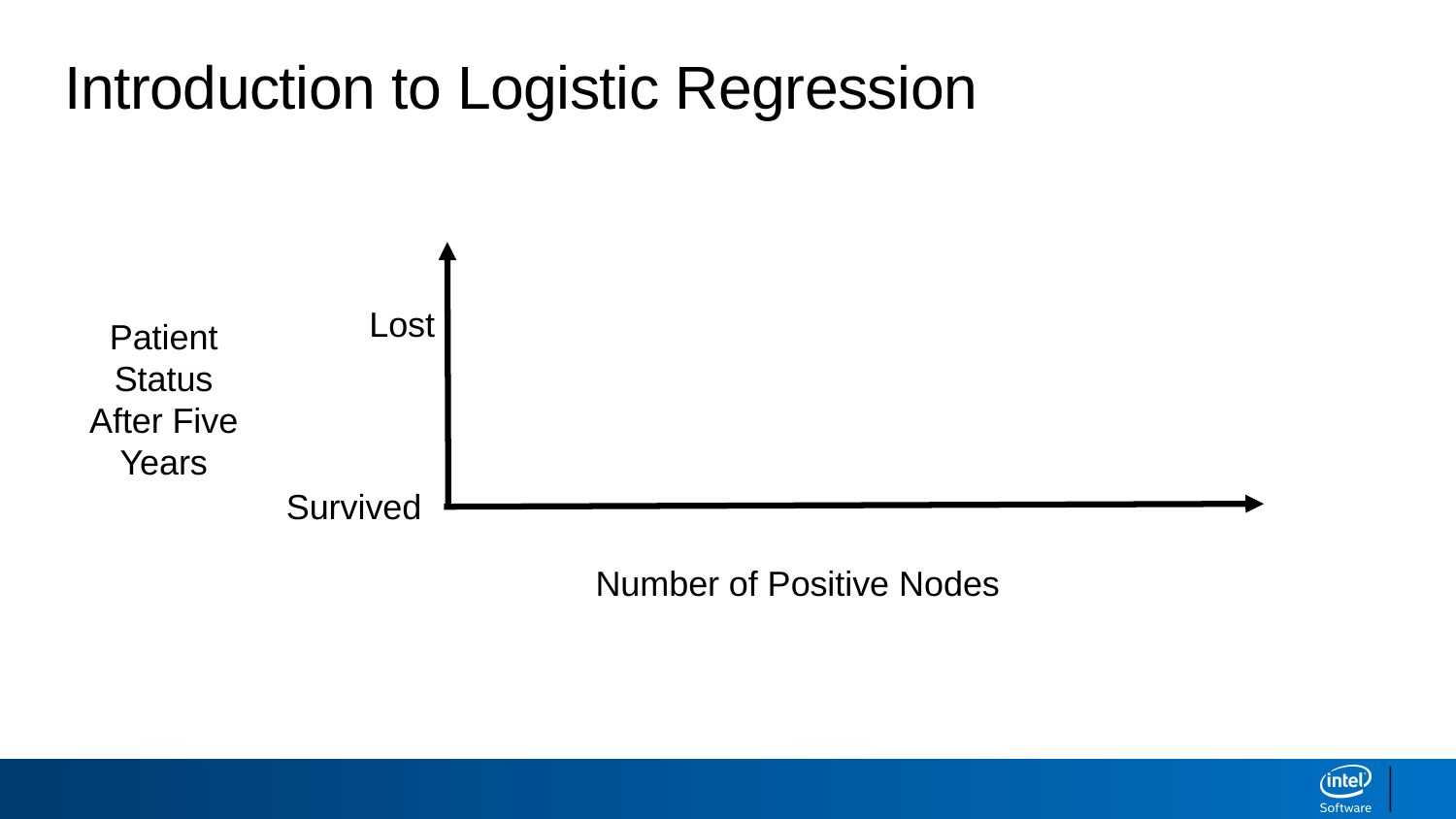

Introduction to Logistic Regression

Lost
Patient
Status
After Five Years
Survived

Number of Positive Nodes